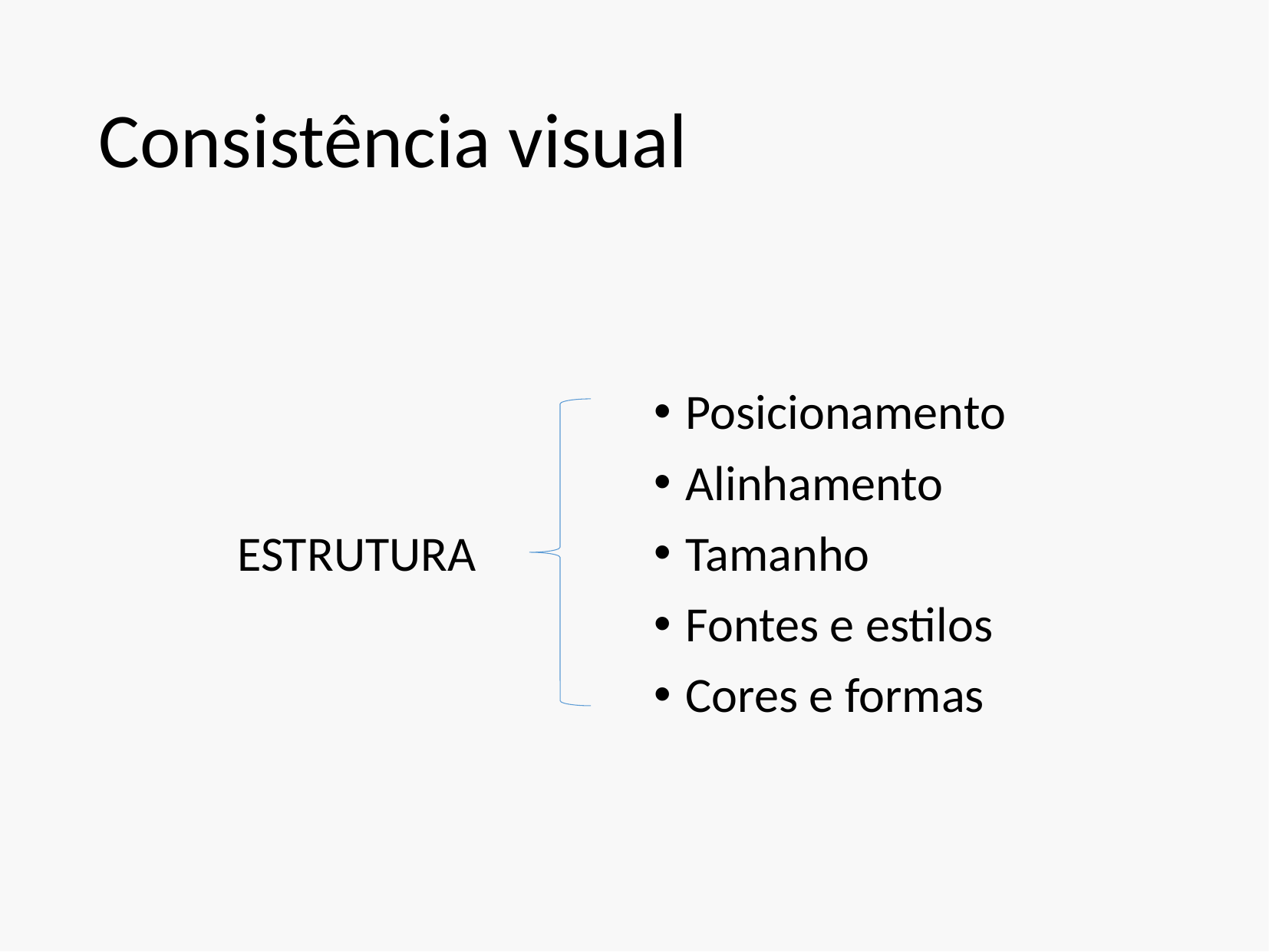

# Consistência visual
ESTRUTURA
Posicionamento
Alinhamento
Tamanho
Fontes e estilos
Cores e formas